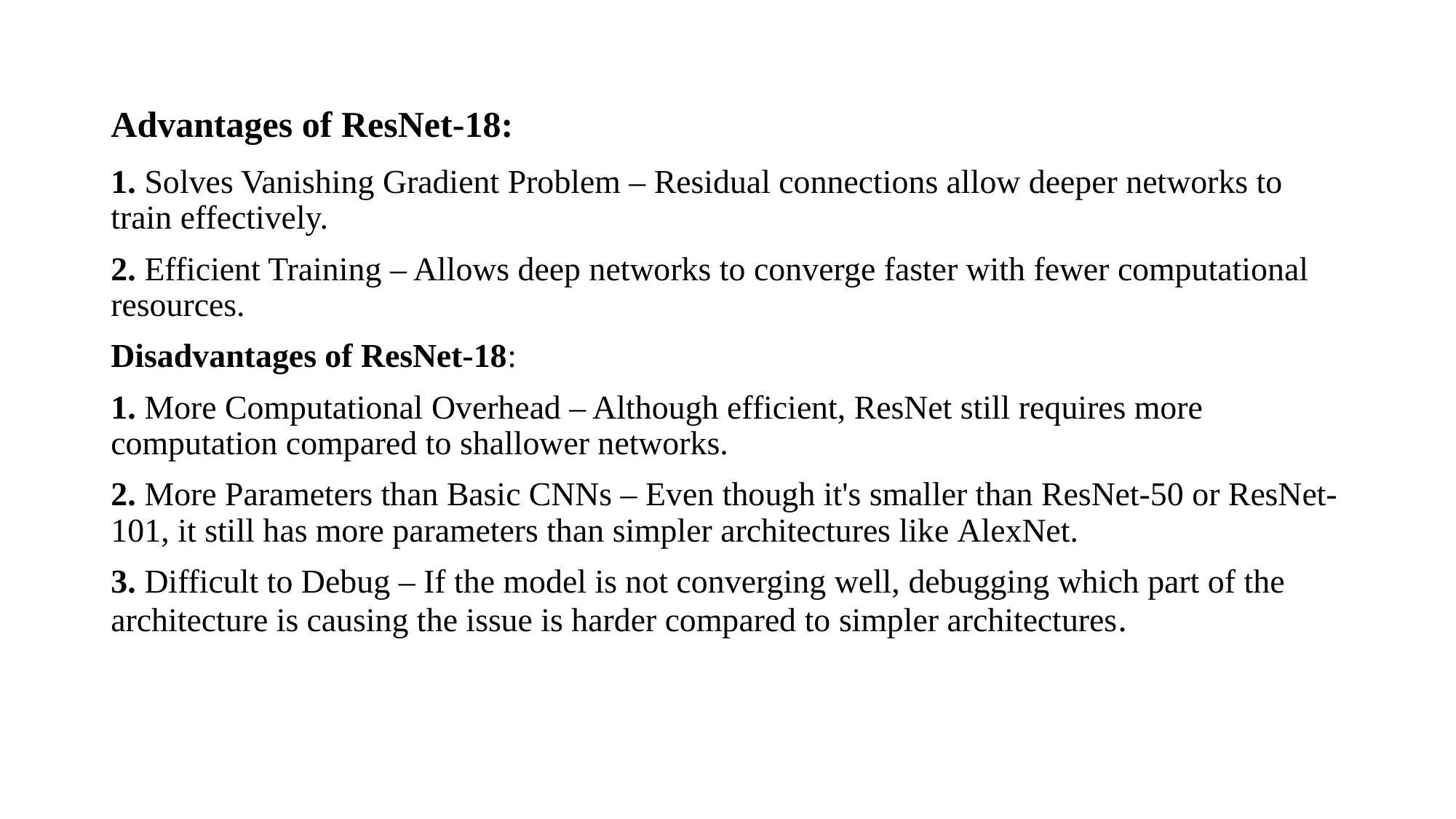

# Advantages of ResNet-18:
1. Solves Vanishing Gradient Problem – Residual connections allow deeper networks to train effectively.
2. Efficient Training – Allows deep networks to converge faster with fewer computational resources.
Disadvantages of ResNet-18:
1. More Computational Overhead – Although efficient, ResNet still requires more computation compared to shallower networks.
2. More Parameters than Basic CNNs – Even though it's smaller than ResNet-50 or ResNet-101, it still has more parameters than simpler architectures like AlexNet.
3. Difficult to Debug – If the model is not converging well, debugging which part of the architecture is causing the issue is harder compared to simpler architectures.